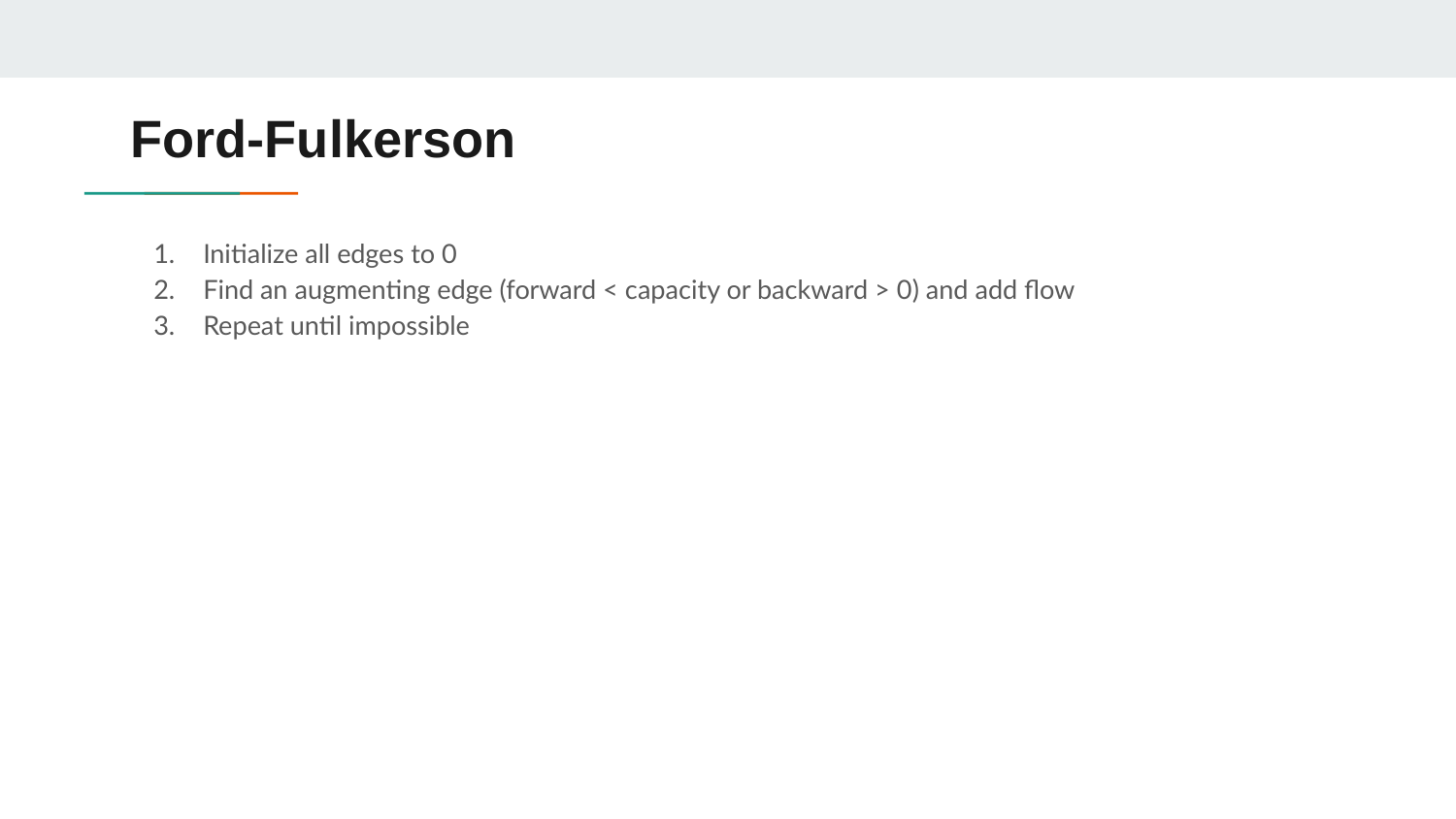

# Ford-Fulkerson
Initialize all edges to 0
Find an augmenting edge (forward < capacity or backward > 0) and add flow
Repeat until impossible